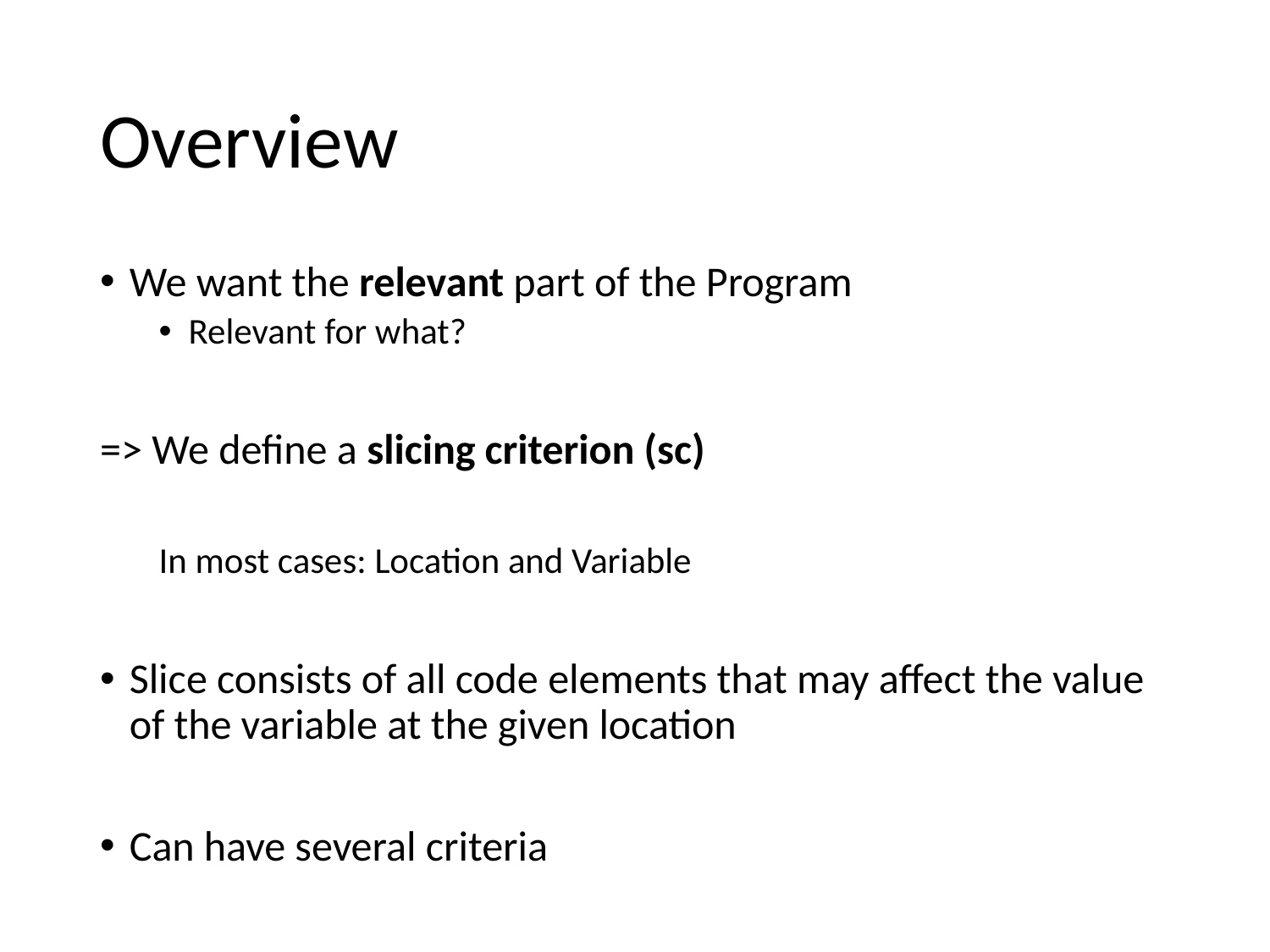

# Overview
We want the relevant part of the Program
Relevant for what?

=> We define a slicing criterion (sc)

In most cases: Location and Variable

Slice consists of all code elements that may affect the value of the variable at the given location

Can have several criteria